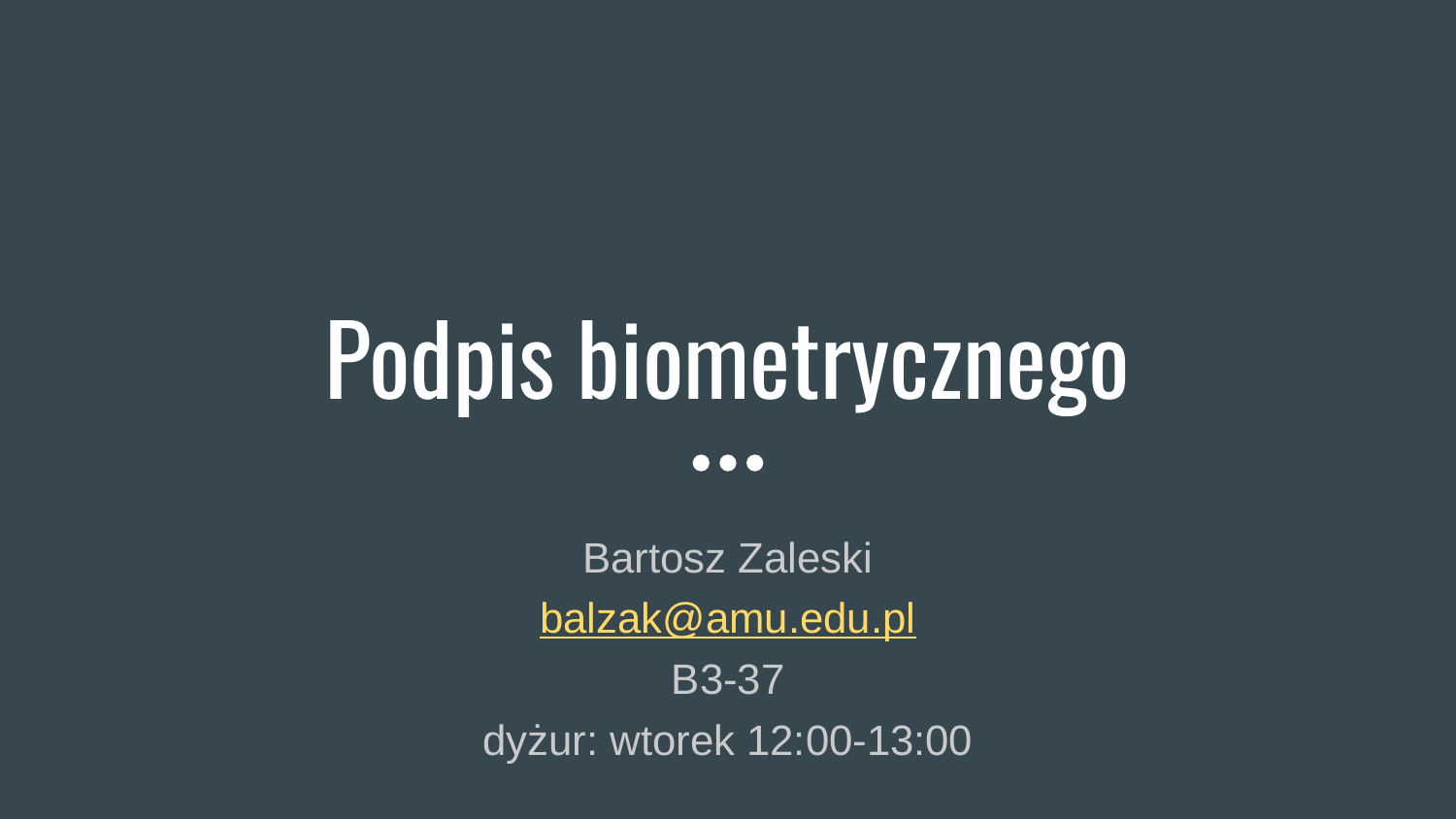

# Podpis biometrycznego
Bartosz Zaleski
balzak@amu.edu.pl
B3-37
dyżur: wtorek 12:00-13:00